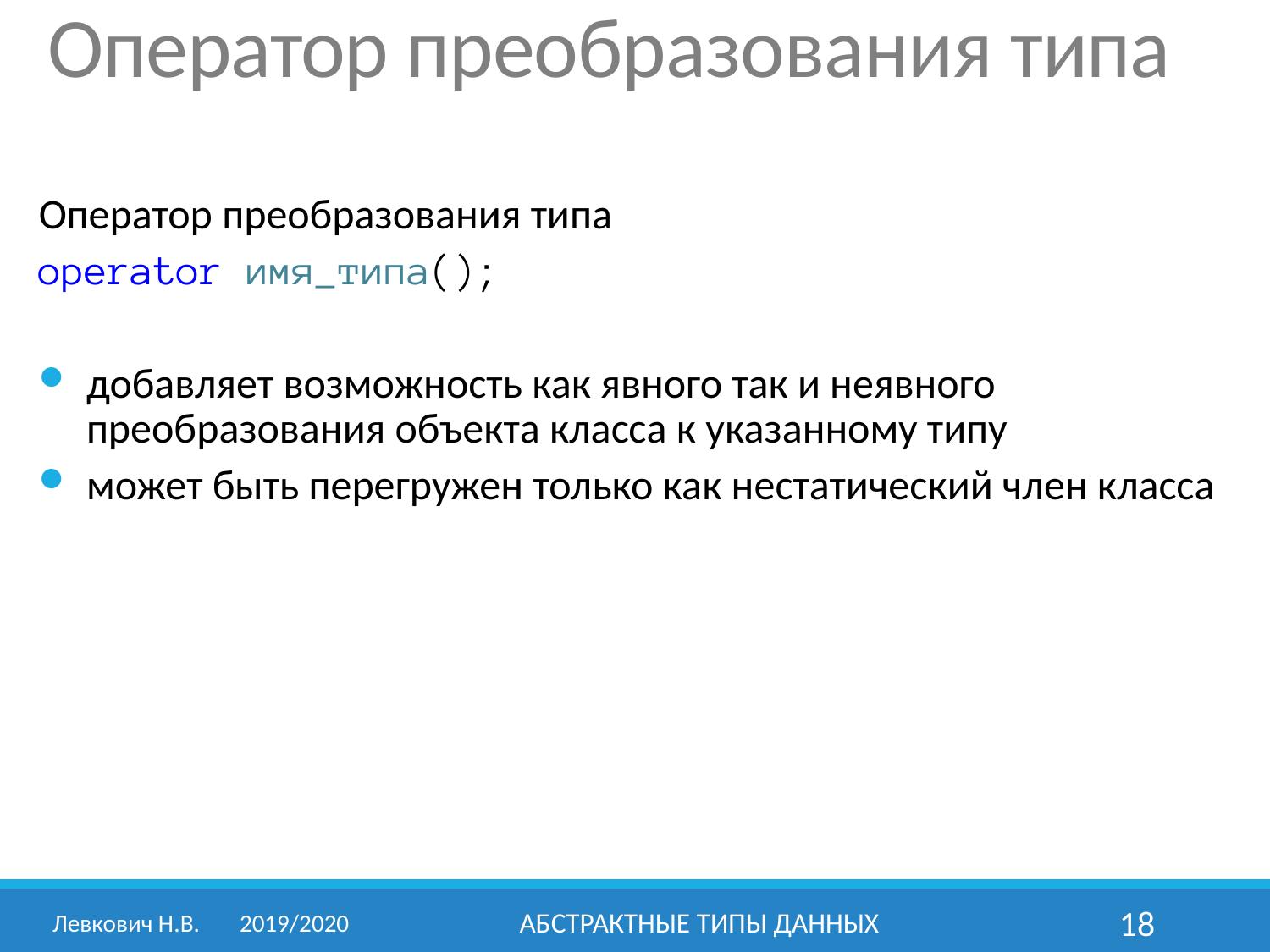

# Оператор преобразования типа
Оператор преобразования типа
operator имя_типа();

добавляет возможность как явного так и неявного преобразования объекта класса к указанному типу
может быть перегружен только как нестатический член класса
Левкович Н.В.	2019/2020
Абстрактные типы данных
18